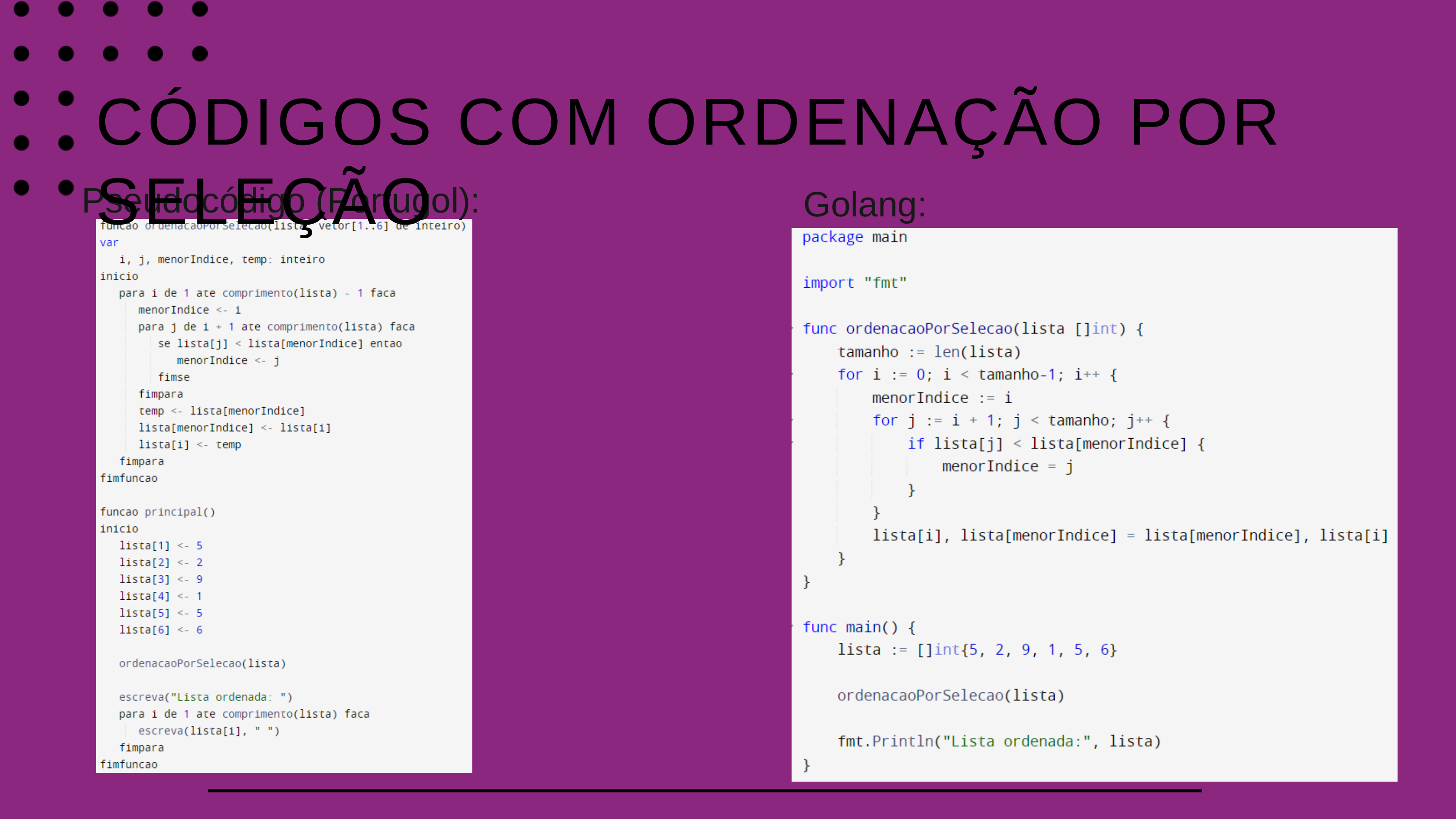

CÓDIGOS COM ORDENAÇÃO POR SELEÇÃO
Pseudocódigo (Portugol):
Golang: